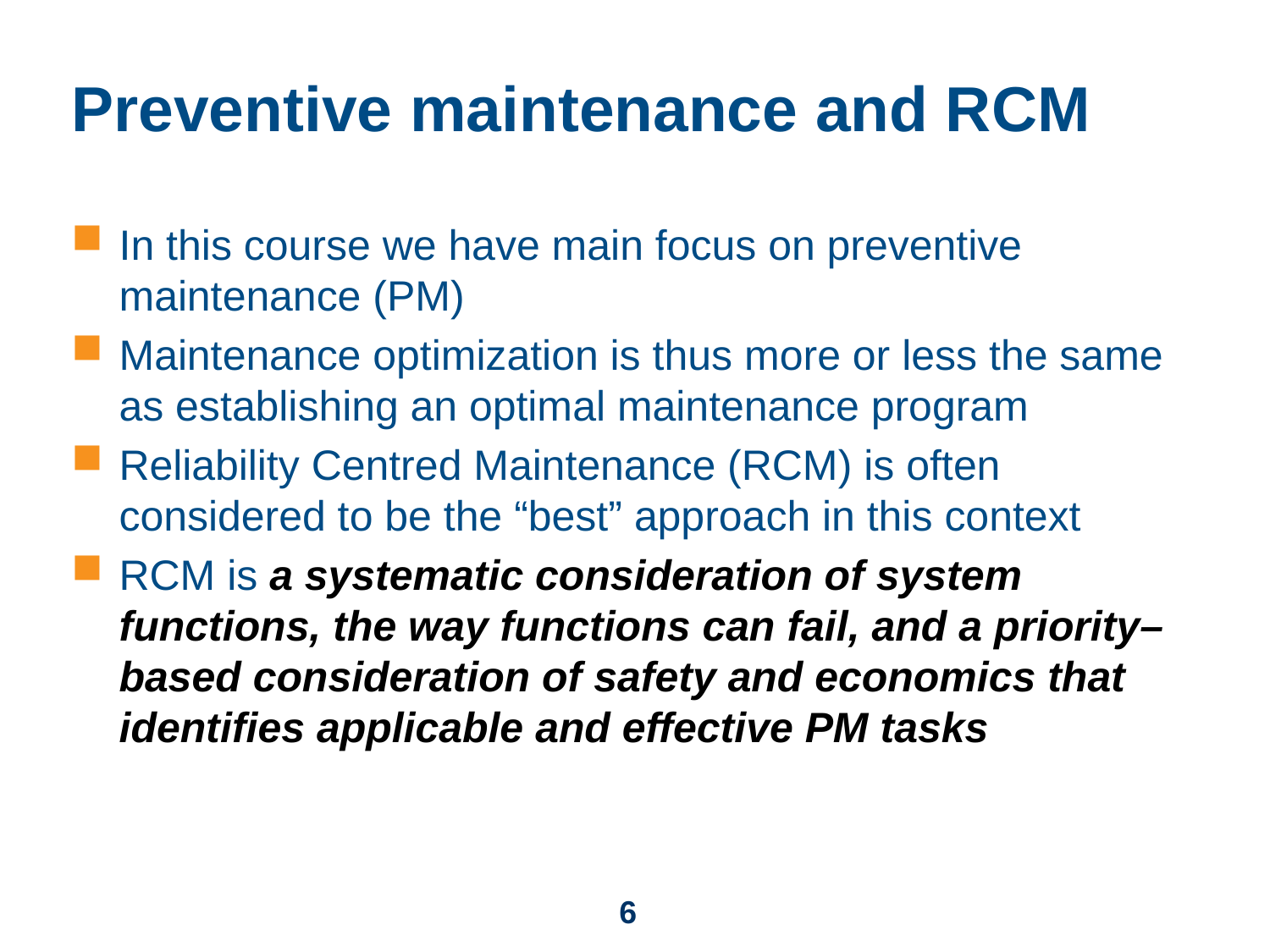

# Preventive maintenance and RCM
In this course we have main focus on preventive maintenance (PM)
Maintenance optimization is thus more or less the same as establishing an optimal maintenance program
Reliability Centred Maintenance (RCM) is often considered to be the “best” approach in this context
RCM is a systematic consideration of system functions, the way functions can fail, and a priority–based consideration of safety and economics that identifies applicable and effective PM tasks